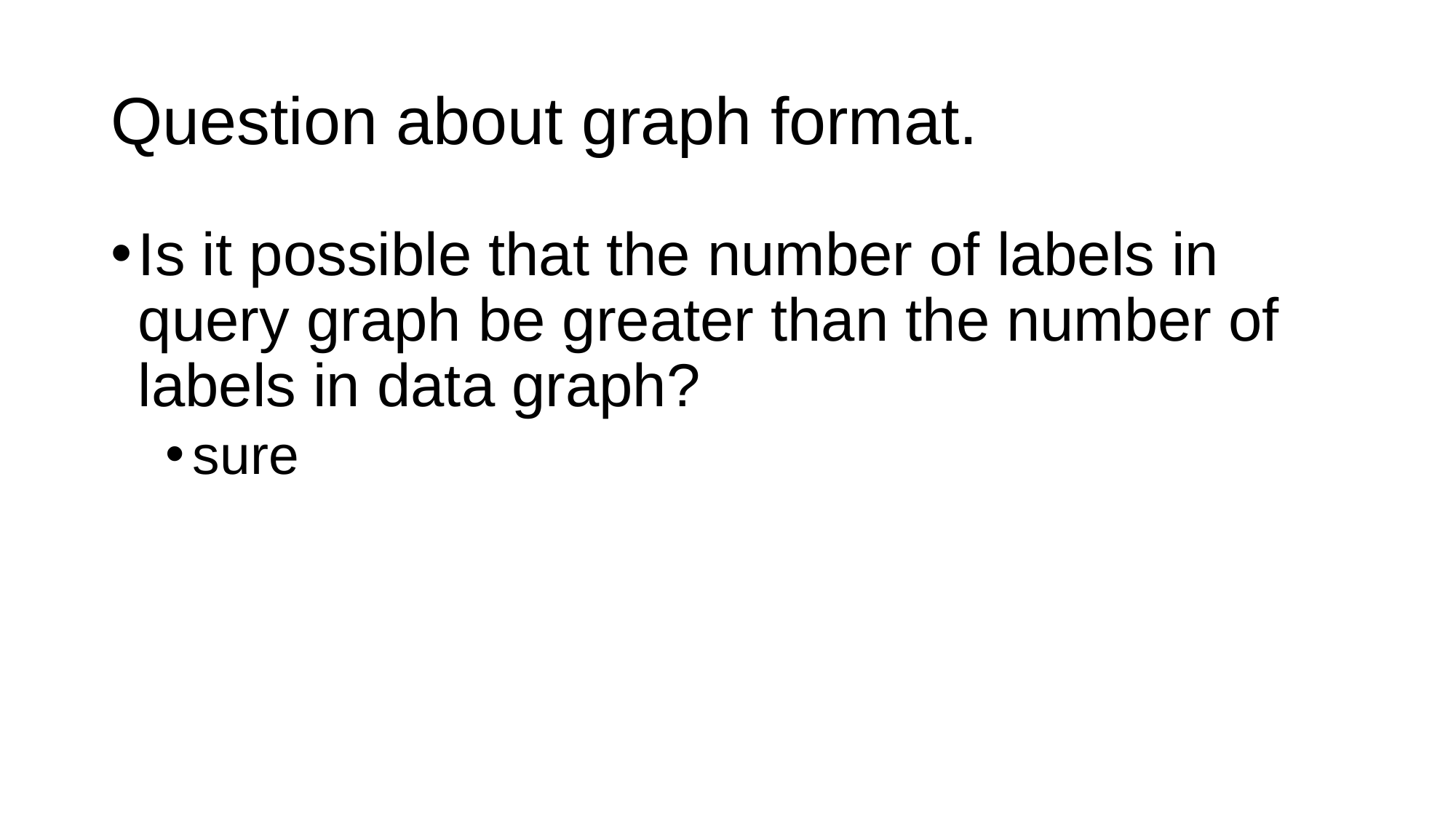

# Question about graph format.
Is it possible that the number of labels in query graph be greater than the number of labels in data graph?
sure